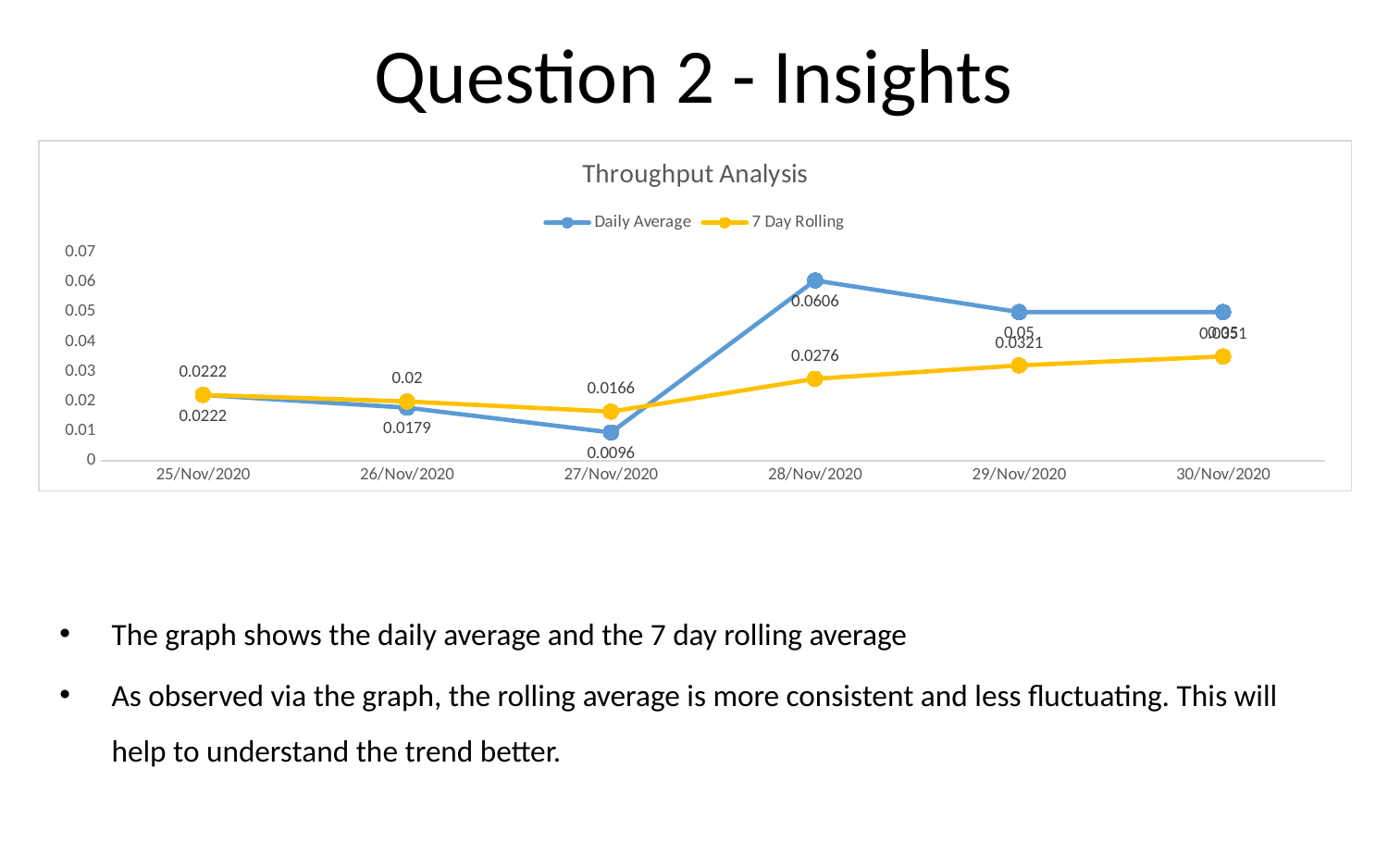

# Question 2 - Insights

### Chart: Throughput Analysis

| Category |  |  |
|---|---|---|
| 44160 | 0.0222 | 0.0222 |
| 44161 | 0.0179 | 0.02 |
| 44162 | 0.0096 | 0.0166 |
| 44163 | 0.0606 | 0.0276 |
| 44164 | 0.05 | 0.0321 |
| 44165 | 0.05 | 0.0351 |
The graph shows the daily average and the 7 day rolling average
As observed via the graph, the rolling average is more consistent and less fluctuating. This will help to understand the trend better.